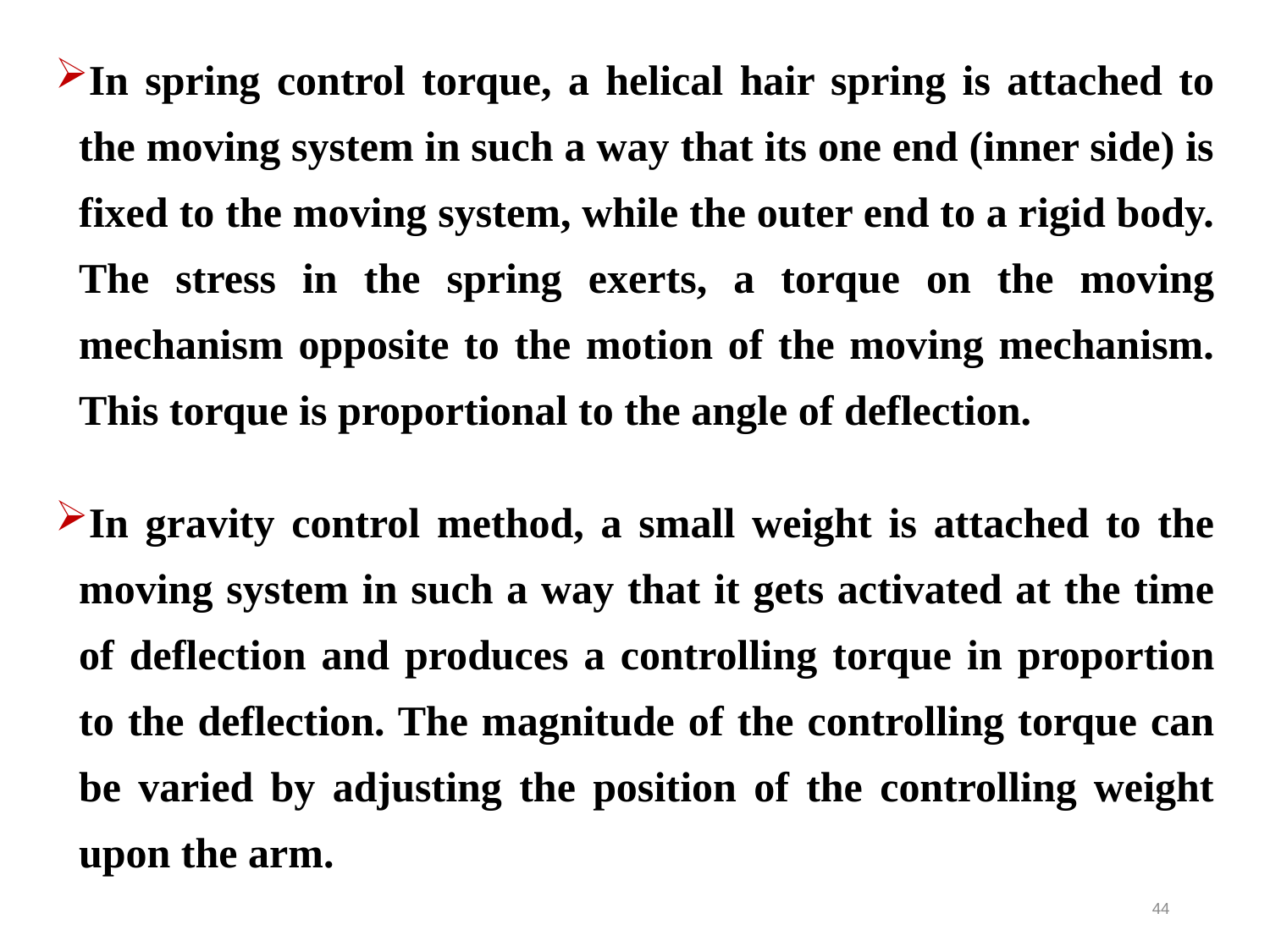

In spring control torque, a helical hair spring is attached to the moving system in such a way that its one end (inner side) is fixed to the moving system, while the outer end to a rigid body. The stress in the spring exerts, a torque on the moving mechanism opposite to the motion of the moving mechanism. This torque is proportional to the angle of deflection.

In gravity control method, a small weight is attached to the moving system in such a way that it gets activated at the time of deflection and produces a controlling torque in proportion to the deflection. The magnitude of the controlling torque can be varied by adjusting the position of the controlling weight upon the arm.
44